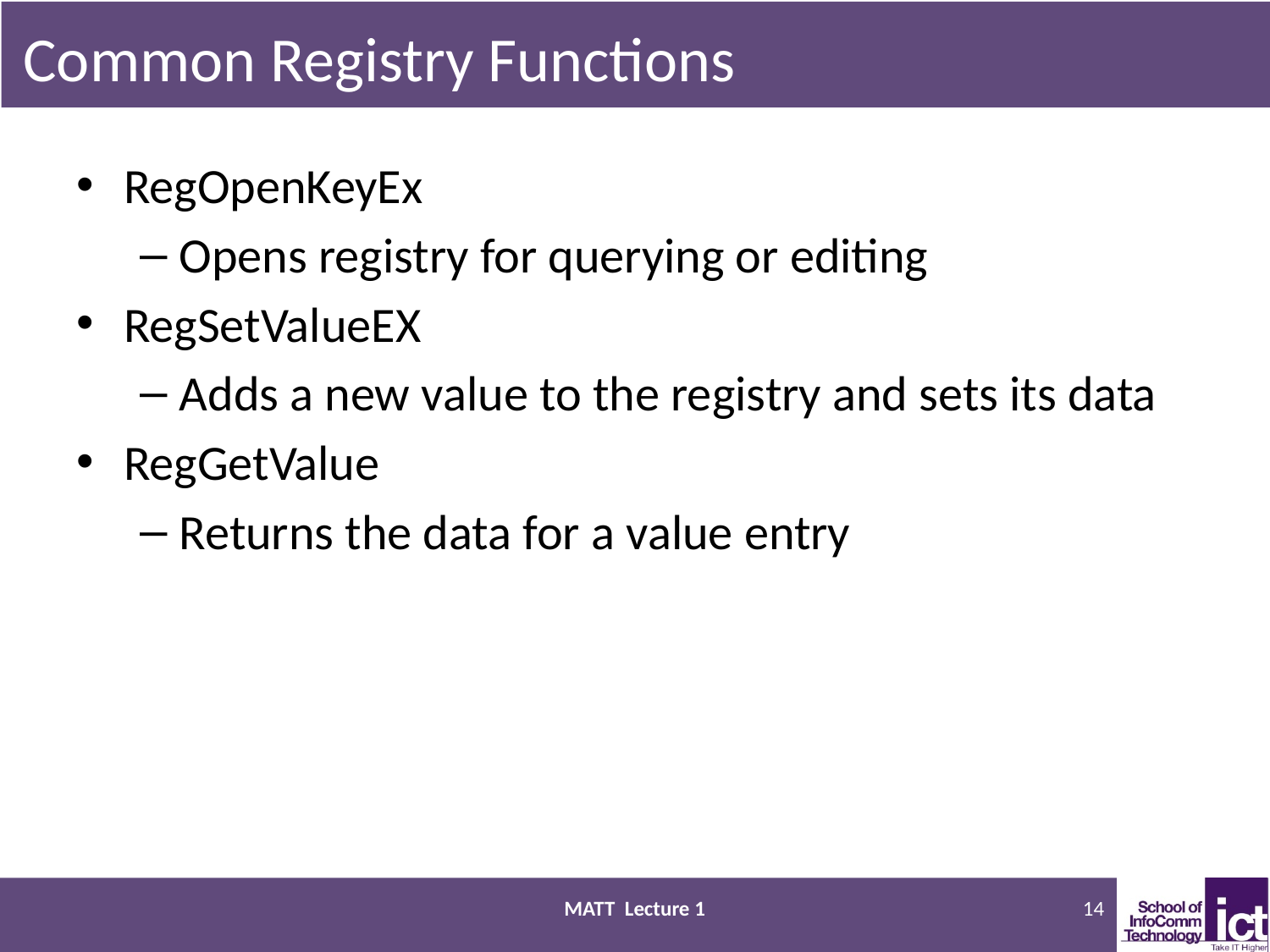

# Common Registry Functions
RegOpenKeyEx
Opens registry for querying or editing
RegSetValueEX
Adds a new value to the registry and sets its data
RegGetValue
Returns the data for a value entry
MATT  Lecture 1
14